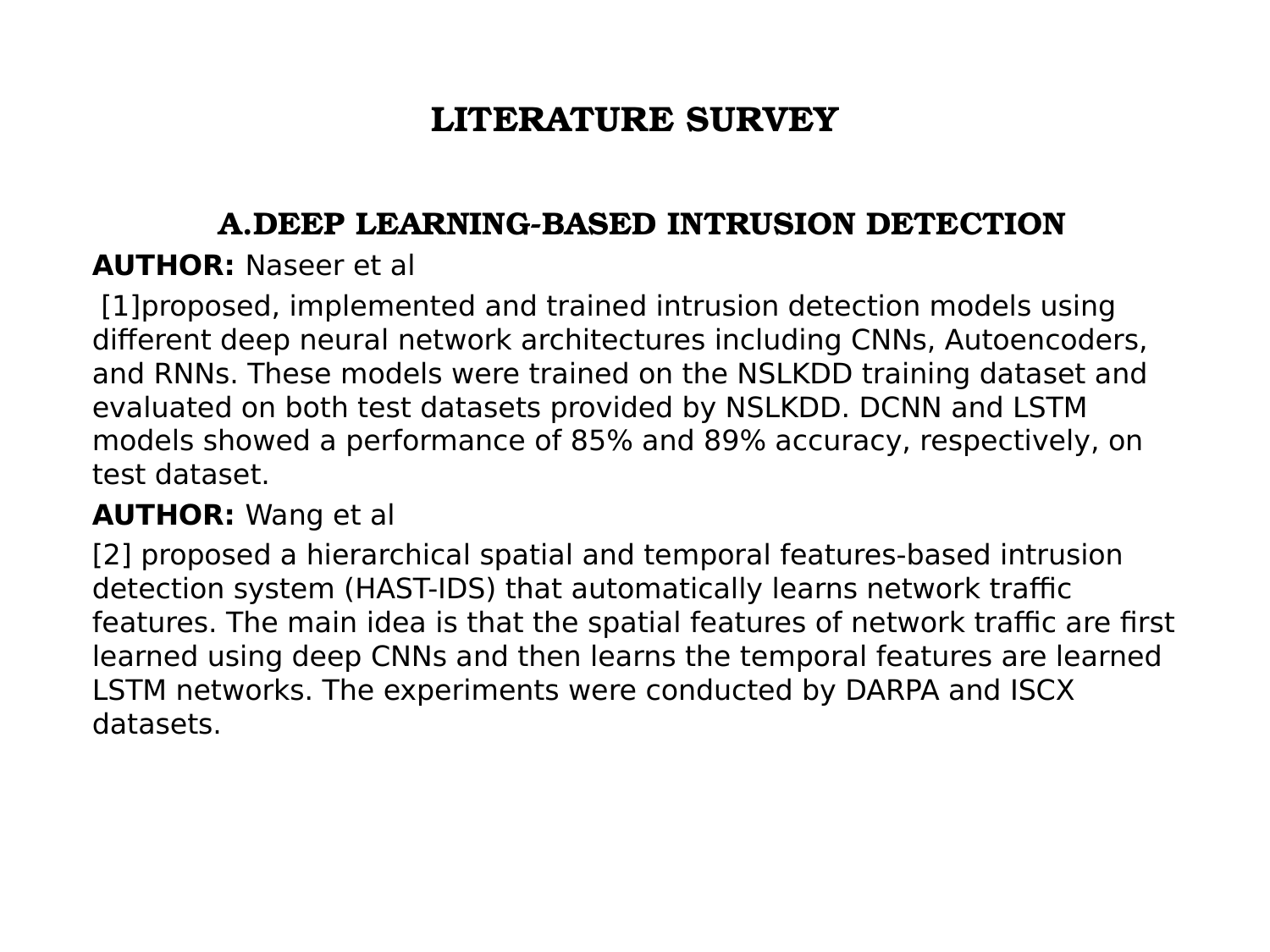

# LITERATURE SURVEY
A.DEEP LEARNING-BASED INTRUSION DETECTION
AUTHOR: Naseer et al
 [1]proposed, implemented and trained intrusion detection models using different deep neural network architectures including CNNs, Autoencoders, and RNNs. These models were trained on the NSLKDD training dataset and evaluated on both test datasets provided by NSLKDD. DCNN and LSTM models showed a performance of 85% and 89% accuracy, respectively, on test dataset.
AUTHOR: Wang et al
[2] proposed a hierarchical spatial and temporal features-based intrusion detection system (HAST-IDS) that automatically learns network traffic features. The main idea is that the spatial features of network traffic are first learned using deep CNNs and then learns the temporal features are learned LSTM networks. The experiments were conducted by DARPA and ISCX datasets.